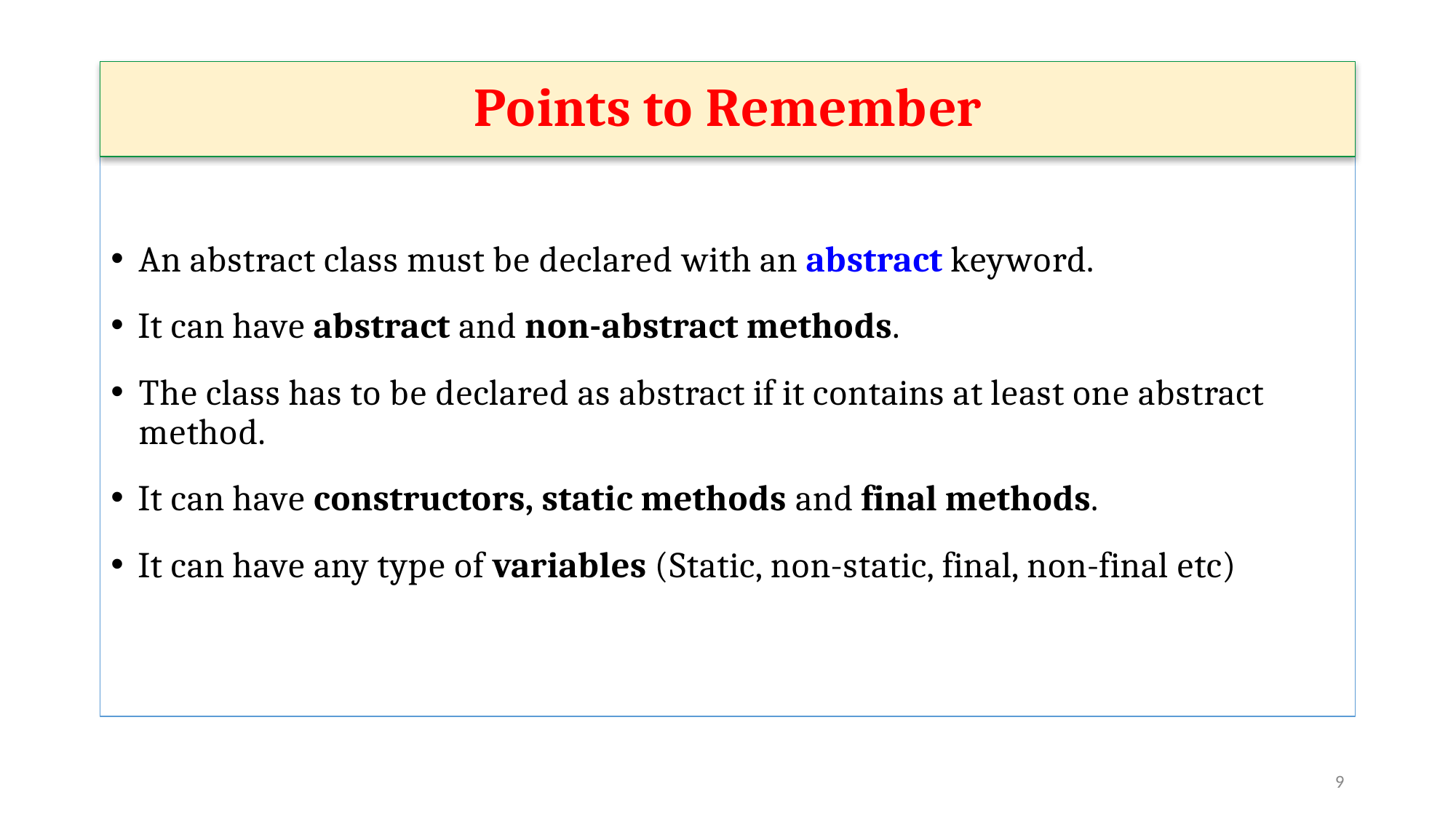

Points to Remember

An abstract class must be declared with an abstract keyword.
It can have abstract and non-abstract methods.
The class has to be declared as abstract if it contains at least one abstract method.
It can have constructors, static methods and final methods.
It can have any type of variables (Static, non-static, final, non-final etc)

9